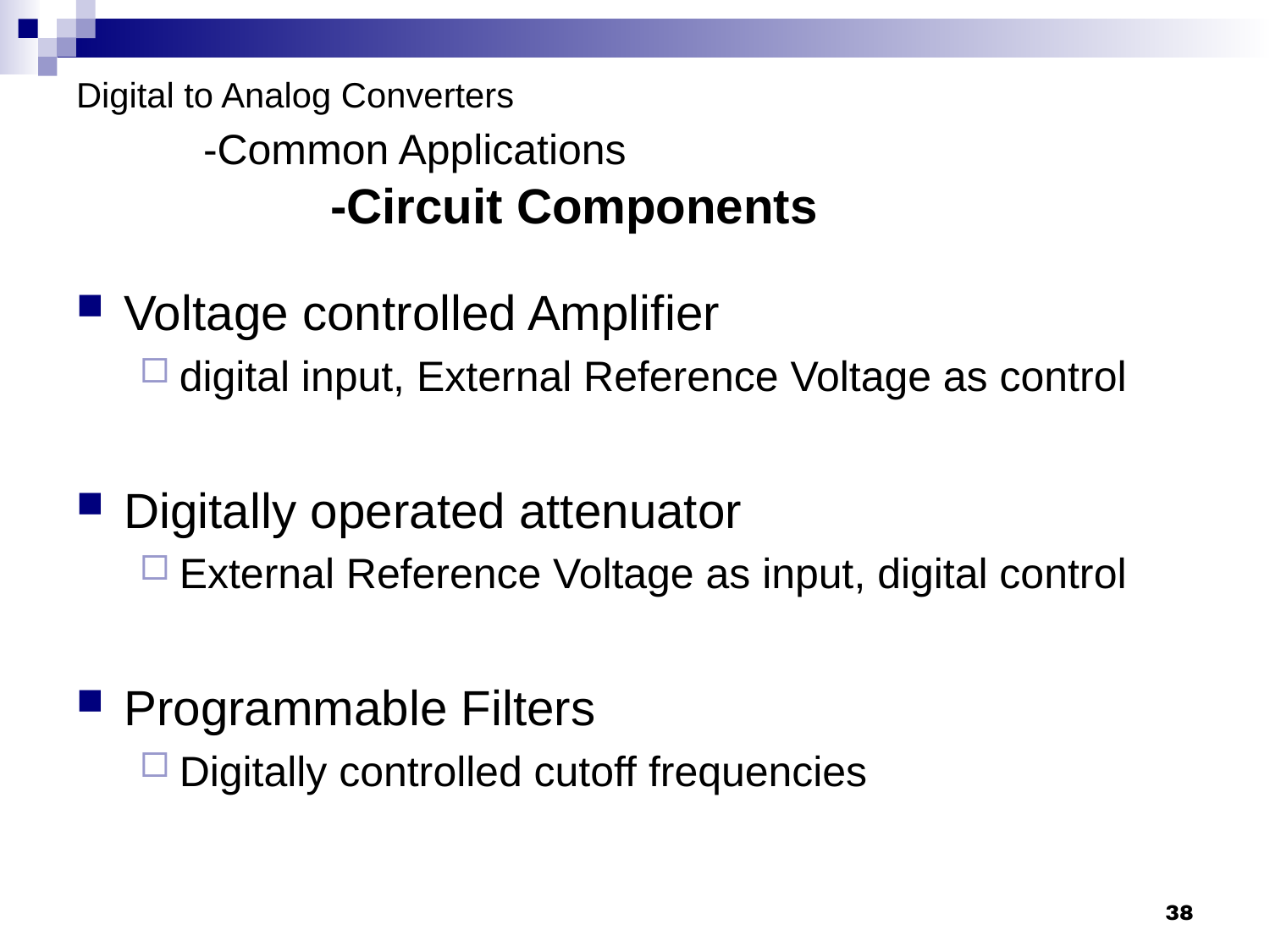

# Digital to Analog Converters -Common Applications -Circuit Components
Voltage controlled Amplifier
digital input, External Reference Voltage as control

Digitally operated attenuator
External Reference Voltage as input, digital control

Programmable Filters
Digitally controlled cutoff frequencies
38